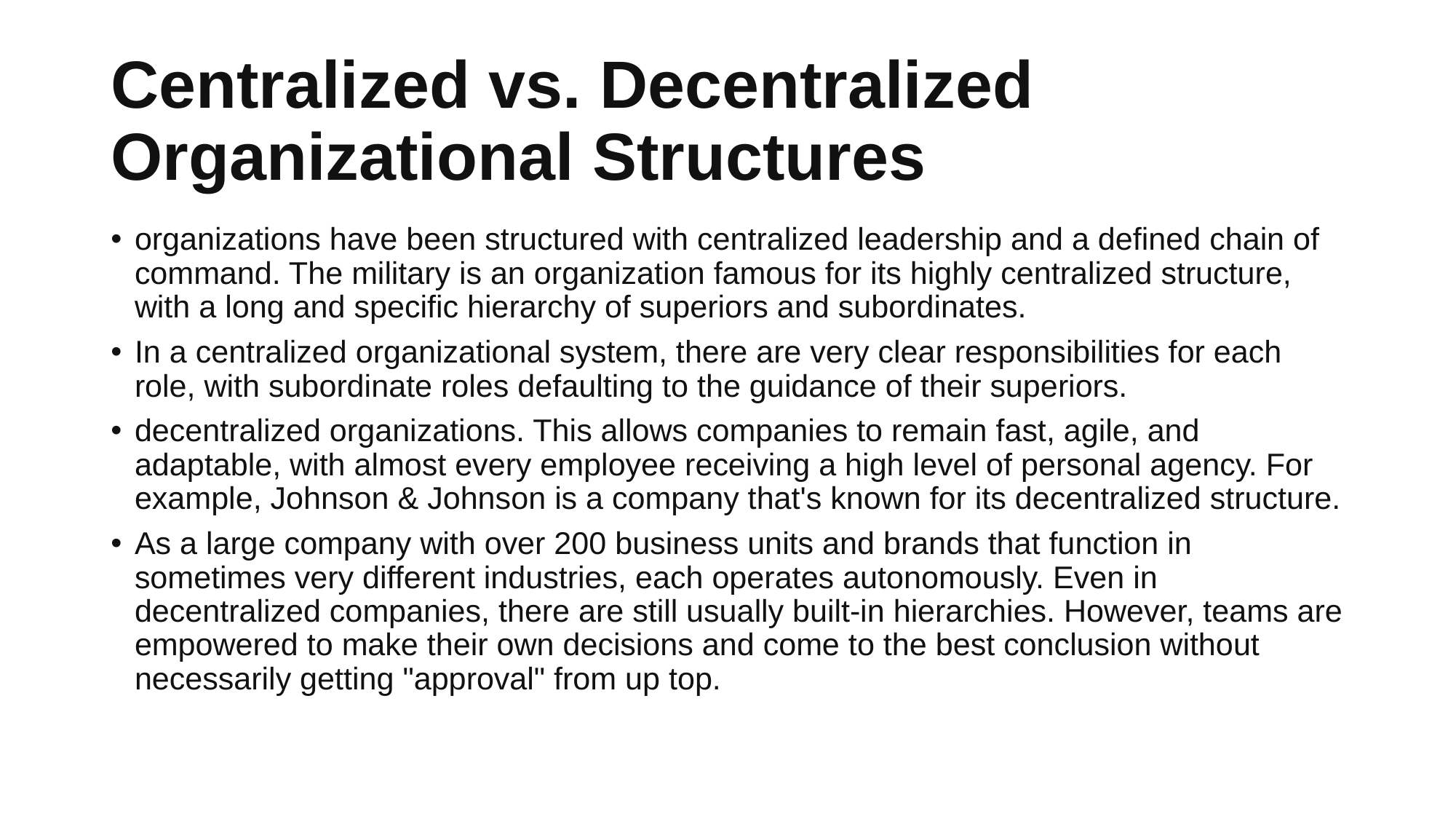

# Centralized vs. Decentralized Organizational Structures
organizations have been structured with centralized leadership and a defined chain of command. The military is an organization famous for its highly centralized structure, with a long and specific hierarchy of superiors and subordinates.
In a centralized organizational system, there are very clear responsibilities for each role, with subordinate roles defaulting to the guidance of their superiors.
decentralized organizations. This allows companies to remain fast, agile, and adaptable, with almost every employee receiving a high level of personal agency. For example, Johnson & Johnson is a company that's known for its decentralized structure.
As a large company with over 200 business units and brands that function in sometimes very different industries, each operates autonomously. Even in decentralized companies, there are still usually built-in hierarchies. However, teams are empowered to make their own decisions and come to the best conclusion without necessarily getting "approval" from up top.